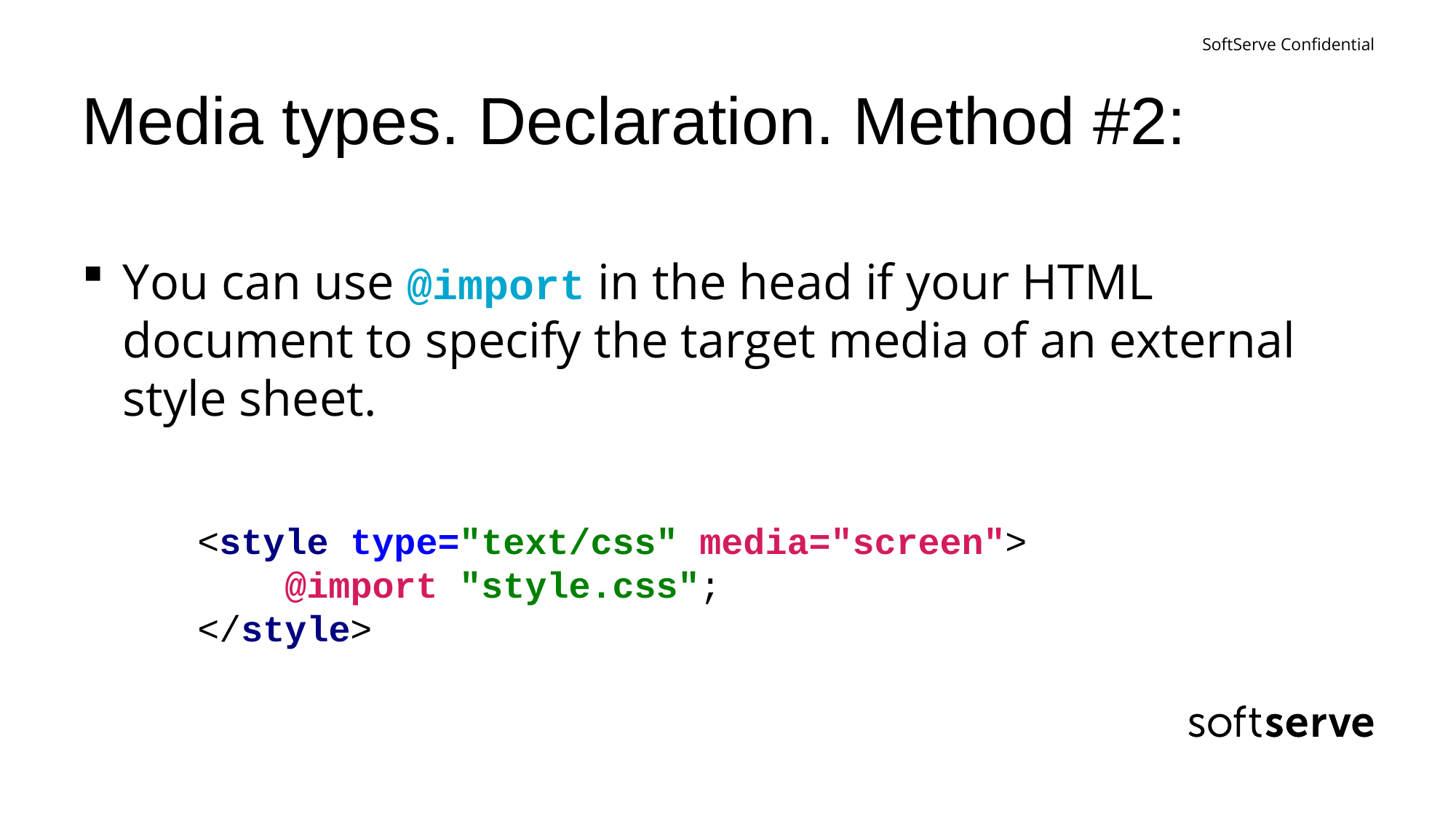

# Media types. Declaration. Method #2:
You can use @import in the head if your HTML document to specify the target media of an external style sheet.
<style type="text/css" media="screen">
    @import "style.css";
</style>